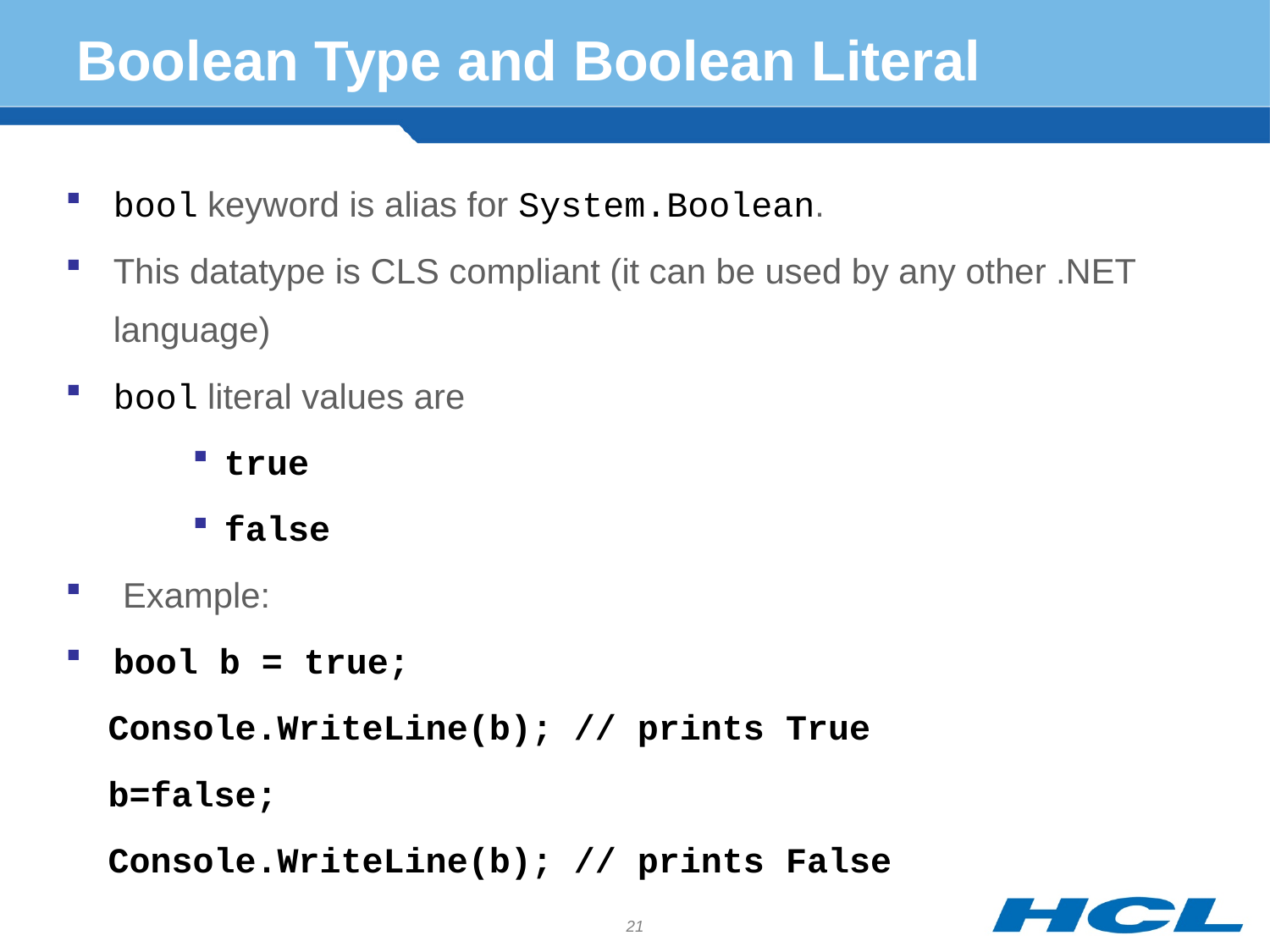

# Boolean Type and Boolean Literal
bool keyword is alias for System.Boolean.
This datatype is CLS compliant (it can be used by any other .NET language)
bool literal values are
true
false
 Example:
bool b = true;
  Console.WriteLine(b); // prints True
  b=false;
  Console.WriteLine(b); // prints False
21